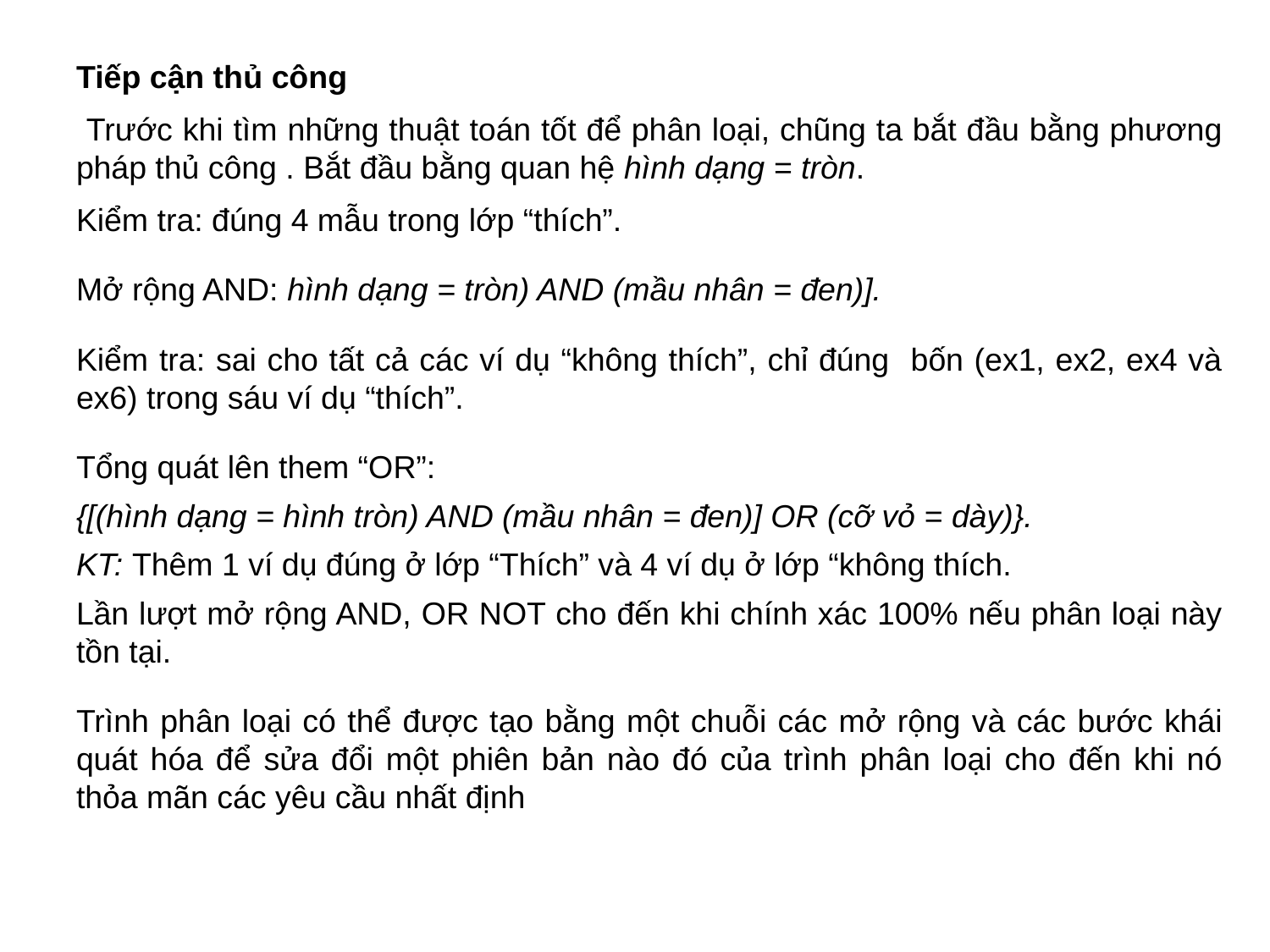

#
Tiếp cận thủ công
 Trước khi tìm những thuật toán tốt để phân loại, chũng ta bắt đầu bằng phương pháp thủ công . Bắt đầu bằng quan hệ hình dạng = tròn.
Kiểm tra: đúng 4 mẫu trong lớp “thích”.
Mở rộng AND: hình dạng = tròn) AND (mầu nhân = đen)].
Kiểm tra: sai cho tất cả các ví dụ “không thích”, chỉ đúng  bốn (ex1, ex2, ex4 và ex6) trong sáu ví dụ “thích”.
Tổng quát lên them “OR”:
{[(hình dạng = hình tròn) AND (mầu nhân = đen)] OR (cỡ vỏ = dày)}.
KT: Thêm 1 ví dụ đúng ở lớp “Thích” và 4 ví dụ ở lớp “không thích.
Lần lượt mở rộng AND, OR NOT cho đến khi chính xác 100% nếu phân loại này tồn tại.
Trình phân loại có thể được tạo bằng một chuỗi các mở rộng và các bước khái quát hóa để sửa đổi một phiên bản nào đó của trình phân loại cho đến khi nó thỏa mãn các yêu cầu nhất định